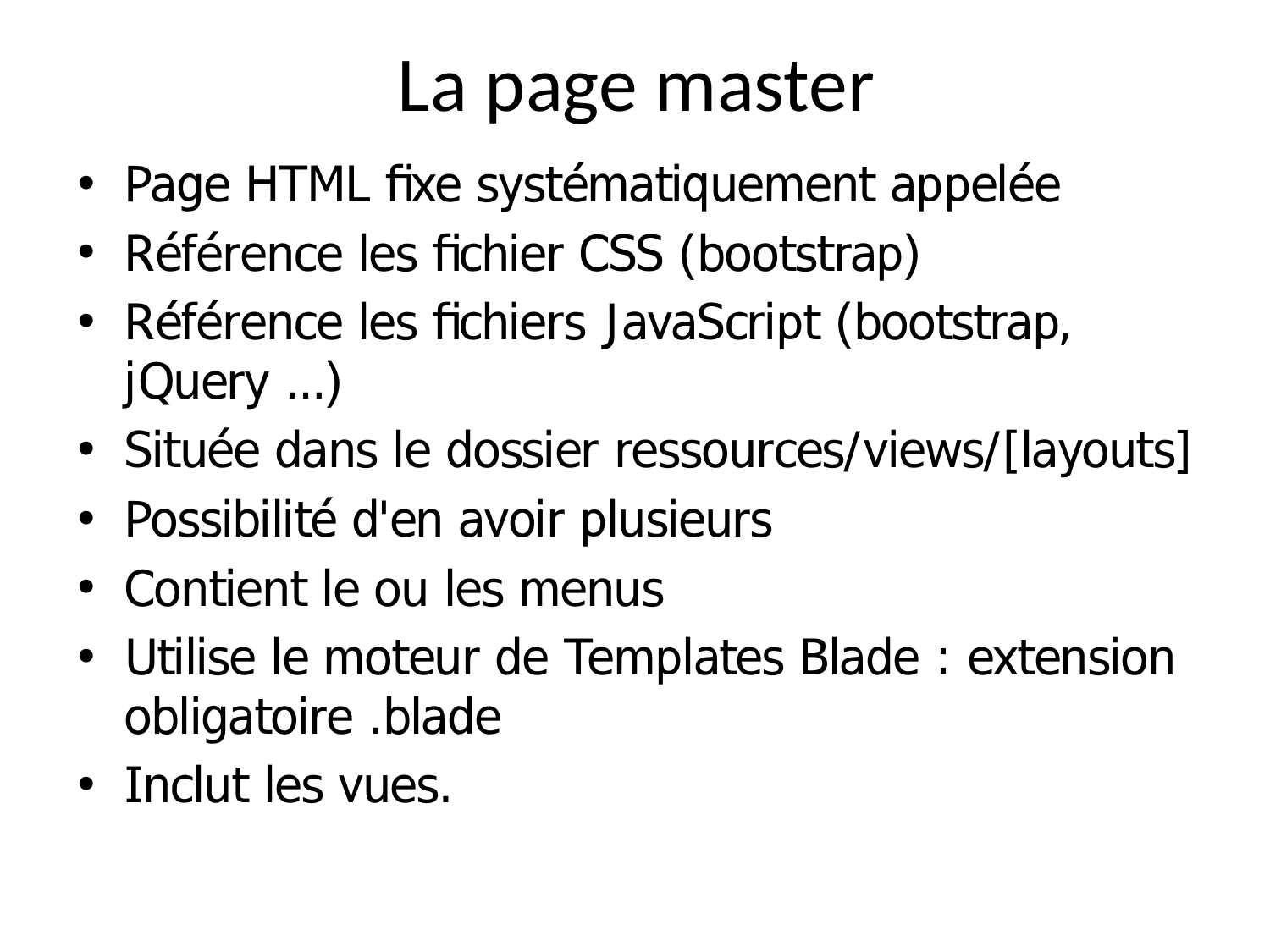

# La page master
Page HTML fixe systématiquement appelée
Référence les fichier CSS (bootstrap)
Référence les fichiers JavaScript (bootstrap, jQuery …)
Située dans le dossier ressources/views/[layouts]
Possibilité d'en avoir plusieurs
Contient le ou les menus
Utilise le moteur de Templates Blade : extension obligatoire .blade
Inclut les vues.